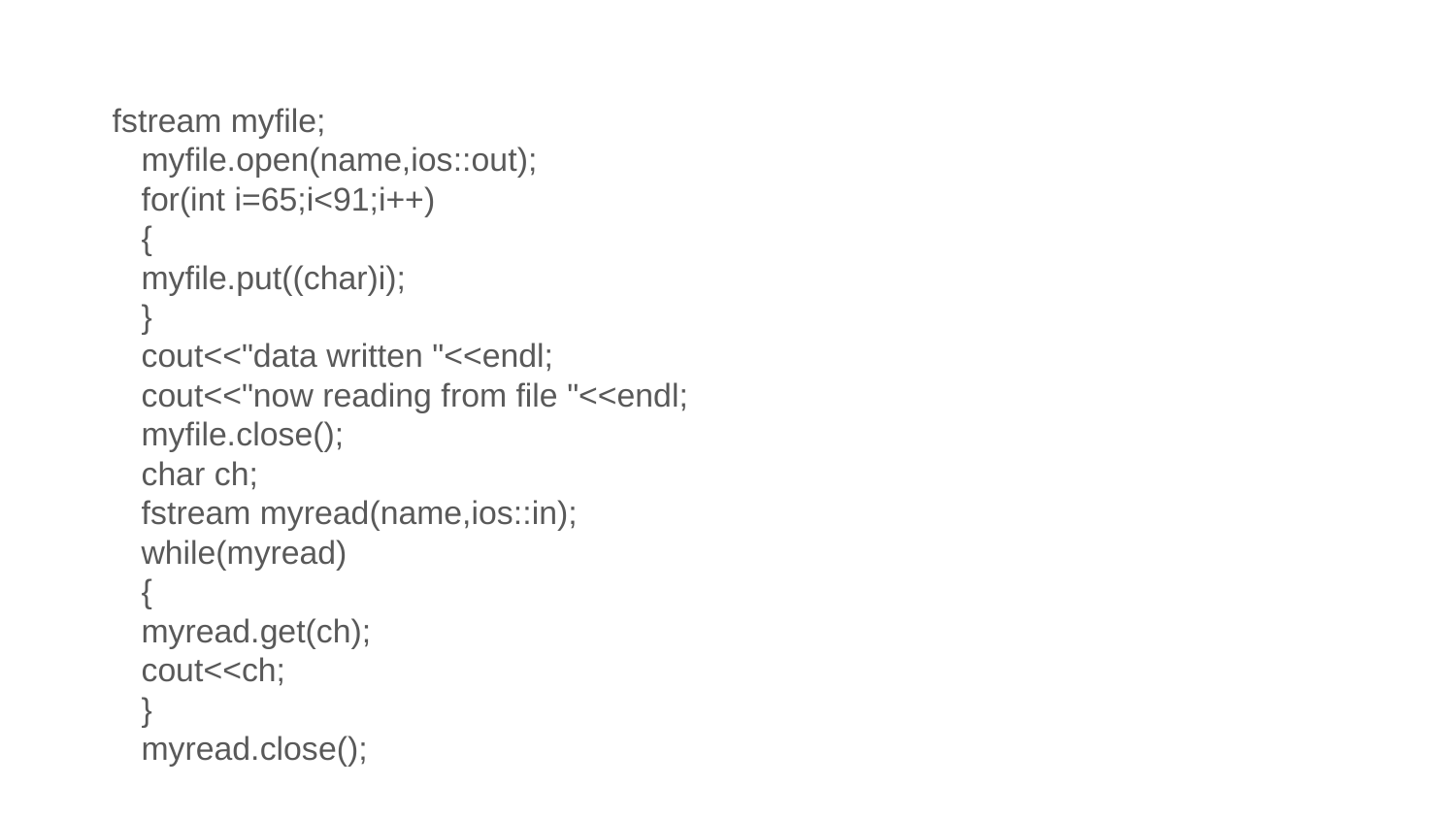

fstream myfile;
	myfile.open(name,ios::out);
	for(int i=65;i<91;i++)
	{
		myfile.put((char)i);
	}
	cout<<"data written "<<endl;
	cout<<"now reading from file "<<endl;
	myfile.close();
	char ch;
	fstream myread(name,ios::in);
	while(myread)
	{
		myread.get(ch);
		cout<<ch;
	}
	myread.close();